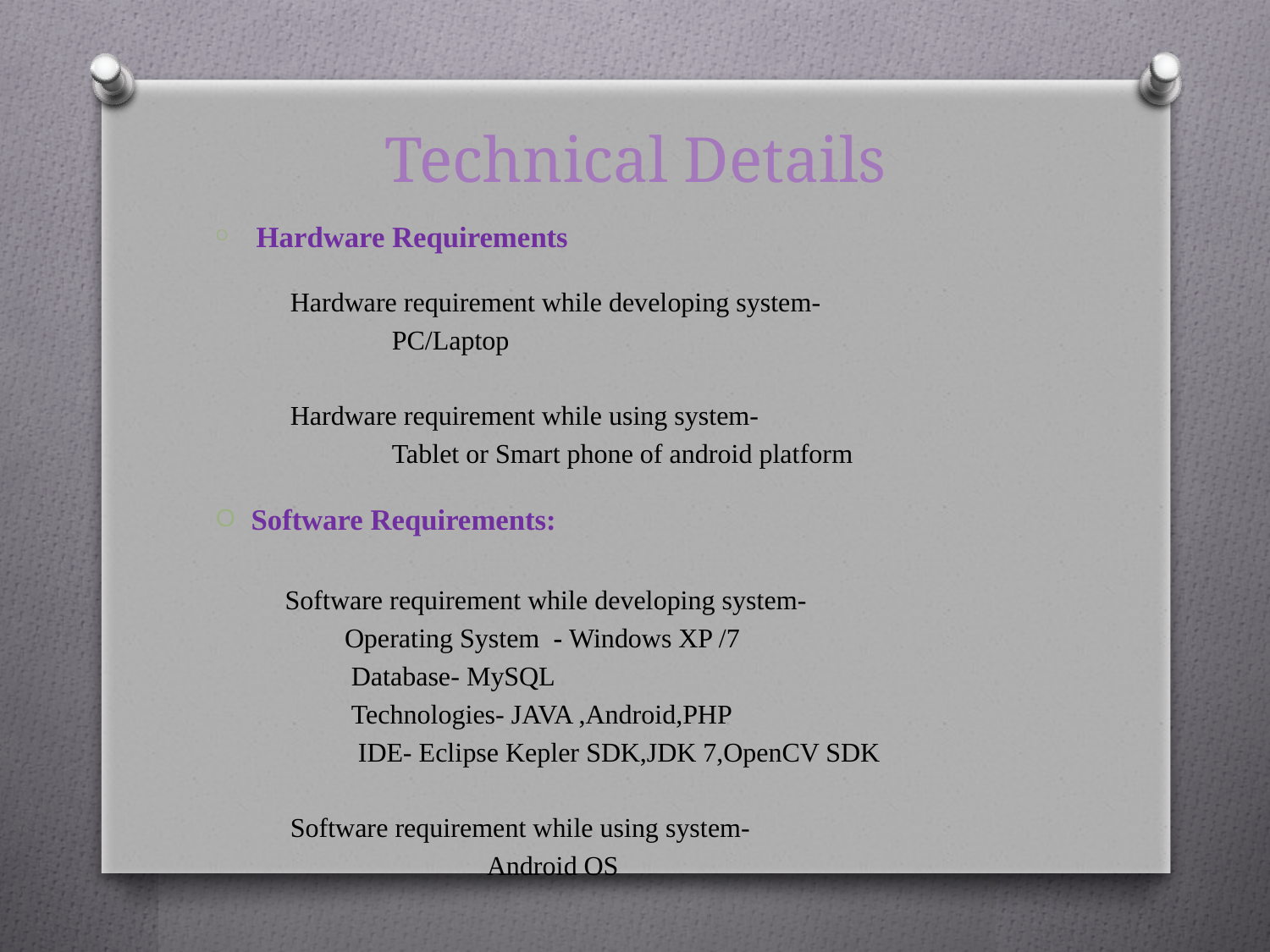

# Technical Details
 Hardware Requirements

           Hardware requirement while developing system-
                          PC/Laptop

           Hardware requirement while using system-
                          Tablet or Smart phone of android platform

Software Requirements:

	     Software requirement while developing system-
                   Operating System  - Windows XP /7
                    Database- MySQL
                    Technologies- JAVA ,Android,PHP
                     IDE- Eclipse Kepler SDK,JDK 7,OpenCV SDK

           Software requirement while using system-
                                        Android OS